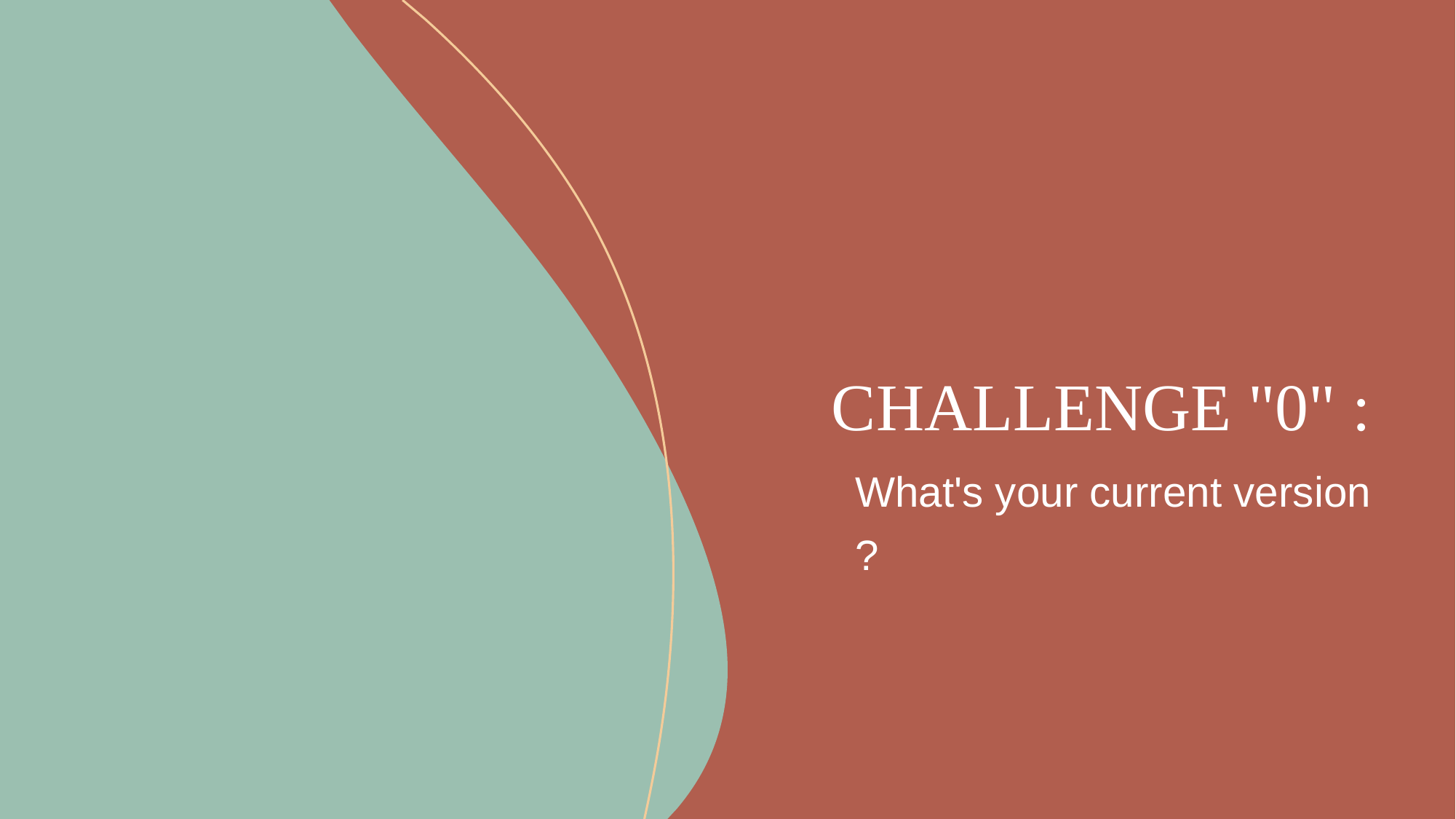

# CHALLENGE "0" :
What's your current version ?